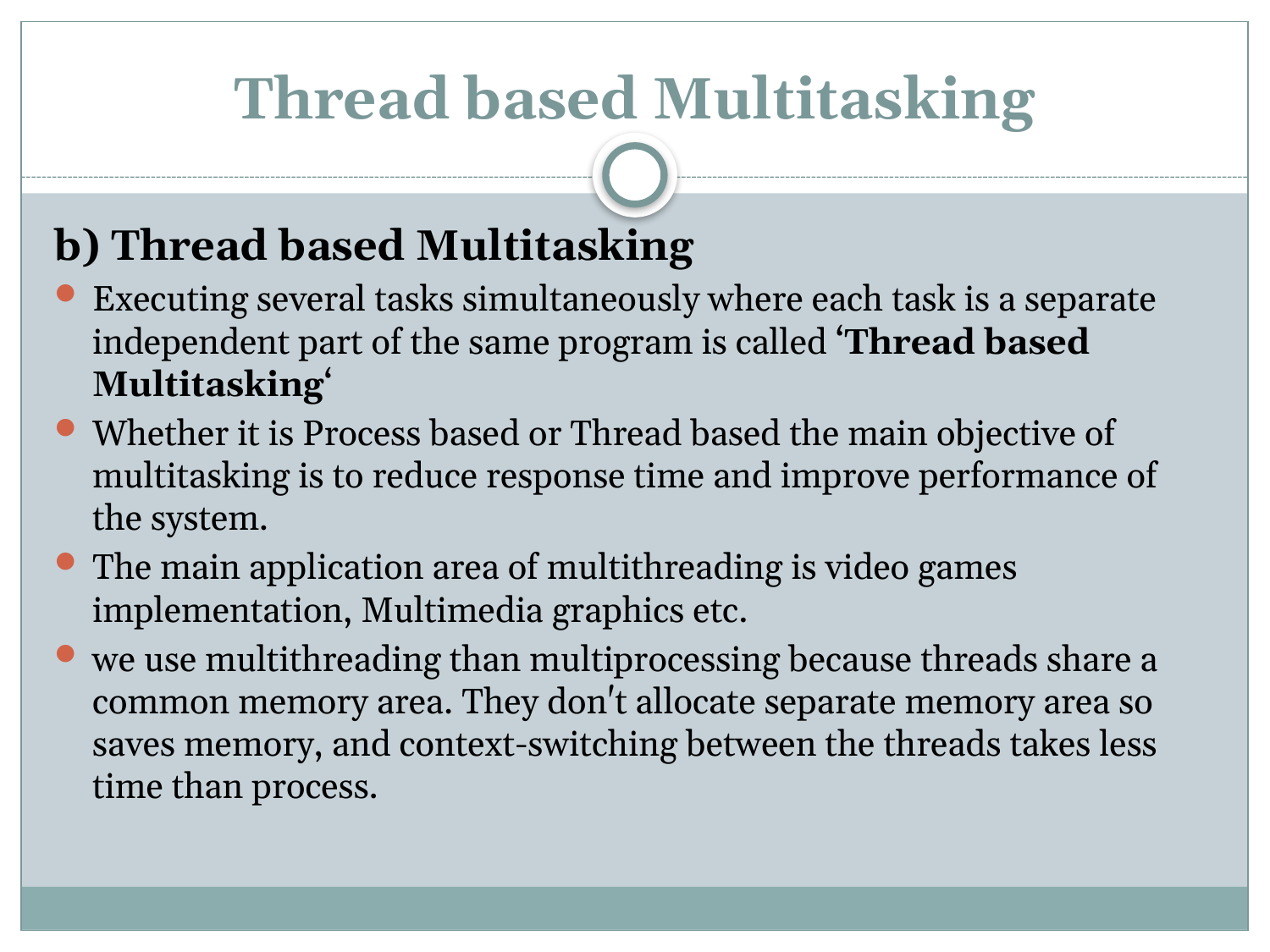

# Thread based Multitasking
b) Thread based Multitasking
Executing several tasks simultaneously where each task is a separate independent part of the same program is called ‘Thread based Multitasking‘
Whether it is Process based or Thread based the main objective of multitasking is to reduce response time and improve performance of the system.
The main application area of multithreading is video games implementation, Multimedia graphics etc.
we use multithreading than multiprocessing because threads share a common memory area. They don't allocate separate memory area so saves memory, and context-switching between the threads takes less time than process.